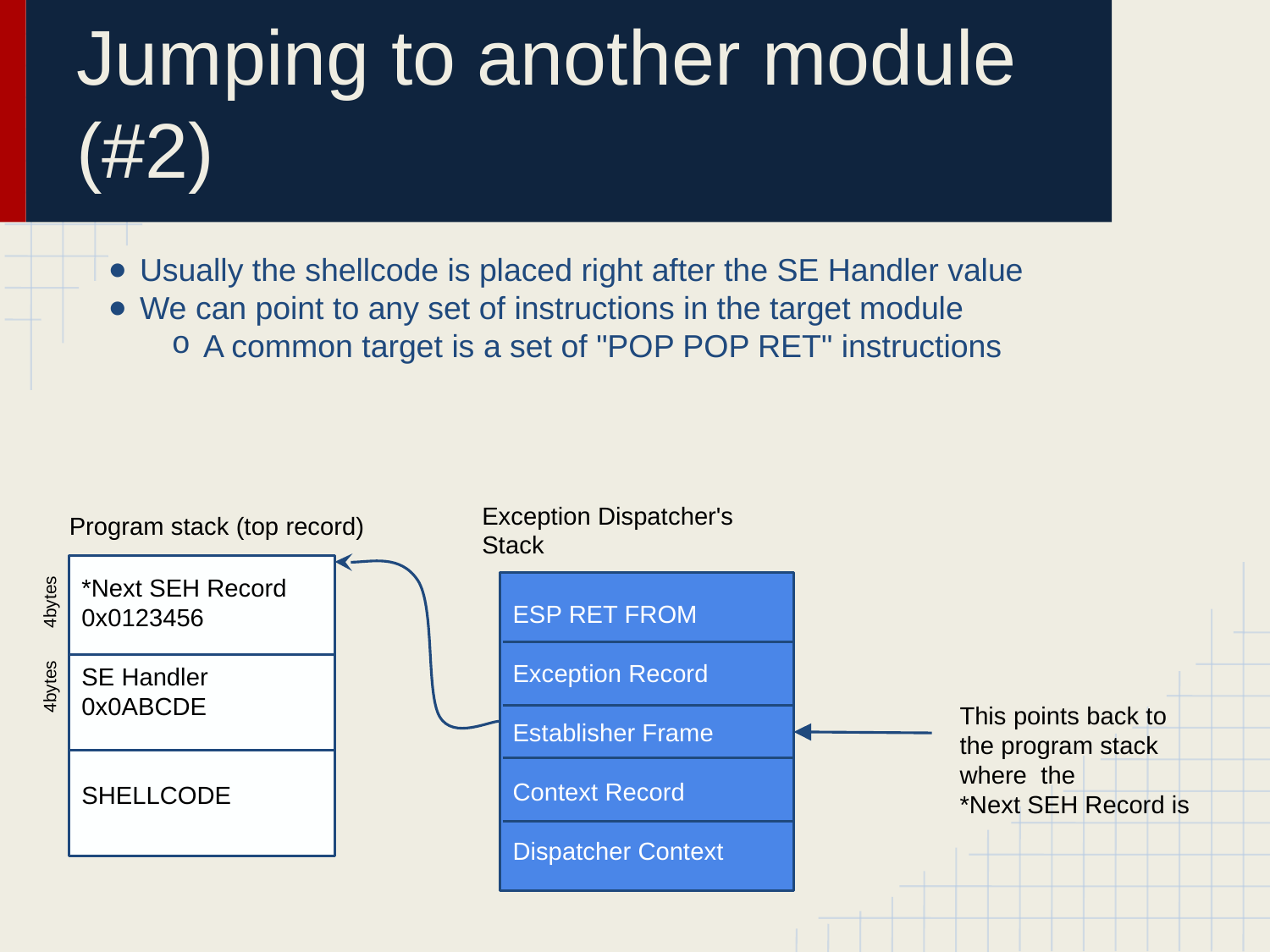

# Jumping to another module
(#2)
Usually the shellcode is placed right after the SE Handler value
We can point to any set of instructions in the target module
A common target is a set of "POP POP RET" instructions
Exception Dispatcher's Stack
Program stack (top record)
*Next SEH Record
0x0123456

SE Handler
0x0ABCDE

SHELLCODE

ESP RET FROM

Exception Record

Establisher Frame

Context Record

Dispatcher Context
4bytes
4bytes
This points back to the program stack where  the
*Next SEH Record is